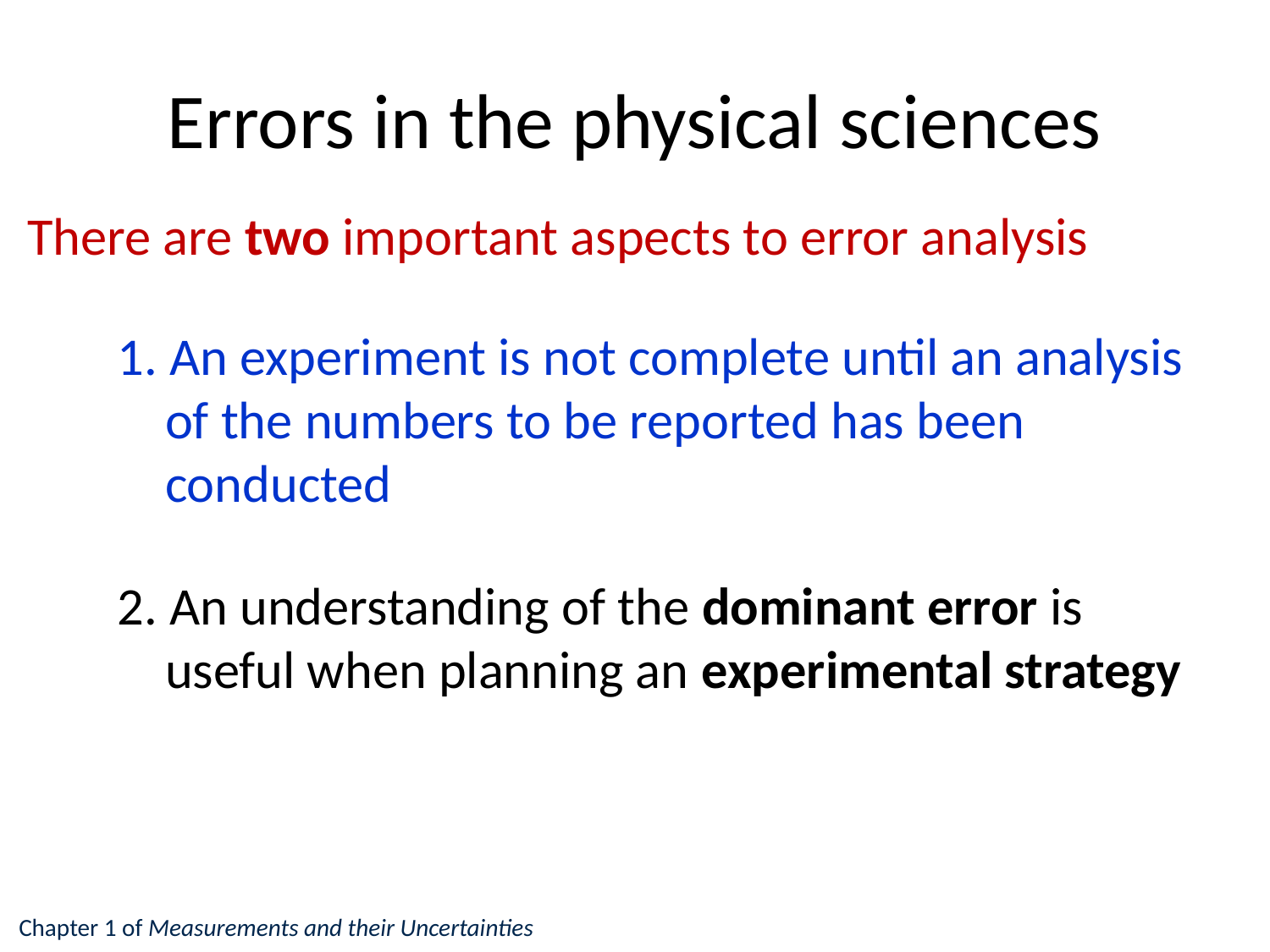

# Errors in the physical sciences
There are two important aspects to error analysis
1. An experiment is not complete until an analysis of the numbers to be reported has been conducted
2. An understanding of the dominant error is useful when planning an experimental strategy
Chapter 1 of Measurements and their Uncertainties